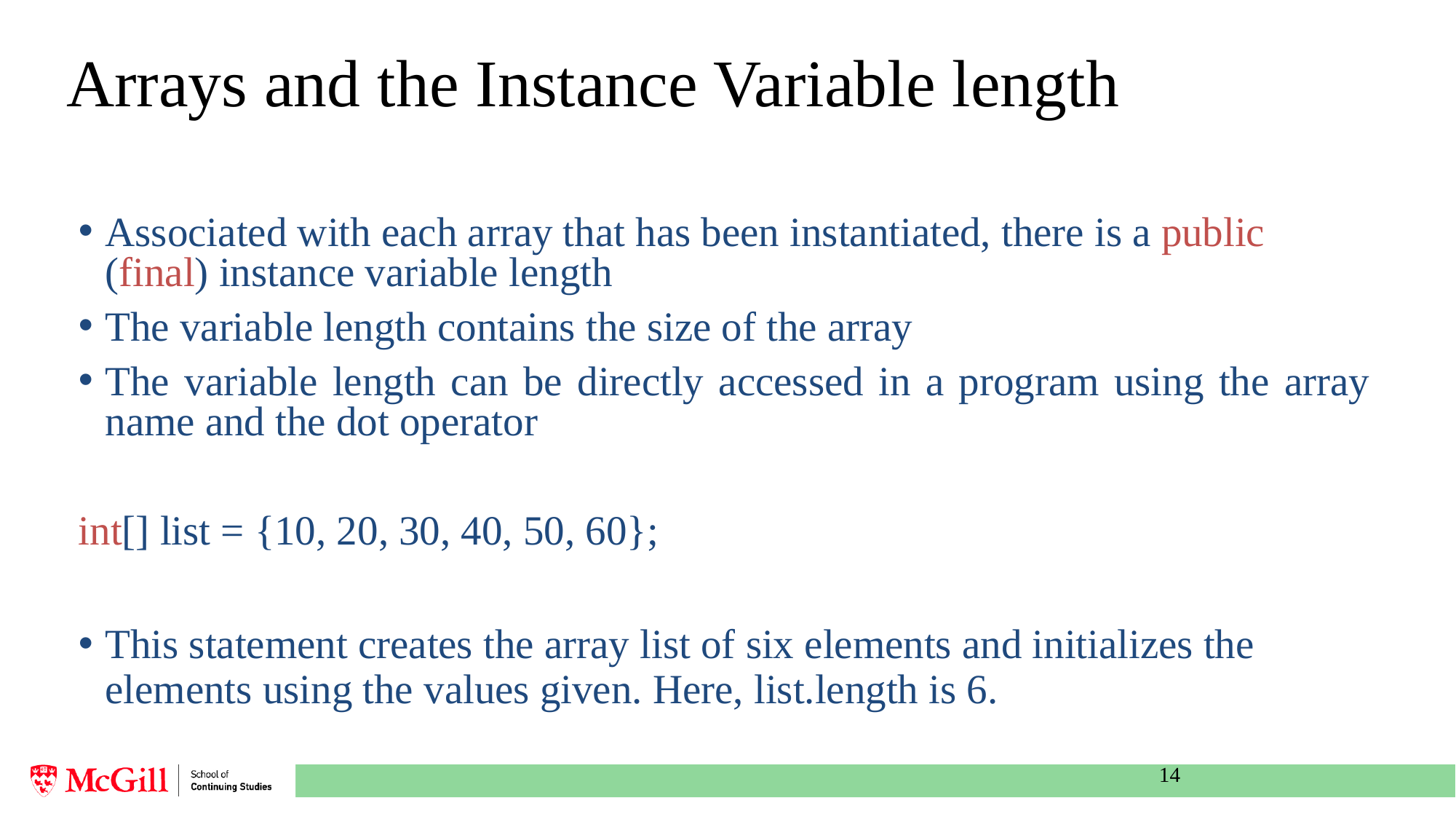

# Arrays and the Instance Variable length
Associated with each array that has been instantiated, there is a public (final) instance variable length
The variable length contains the size of the array
The variable length can be directly accessed in a program using the array name and the dot operator

int[] list = {10, 20, 30, 40, 50, 60};

This statement creates the array list of six elements and initializes the elements using the values given. Here, list.length is 6.

14